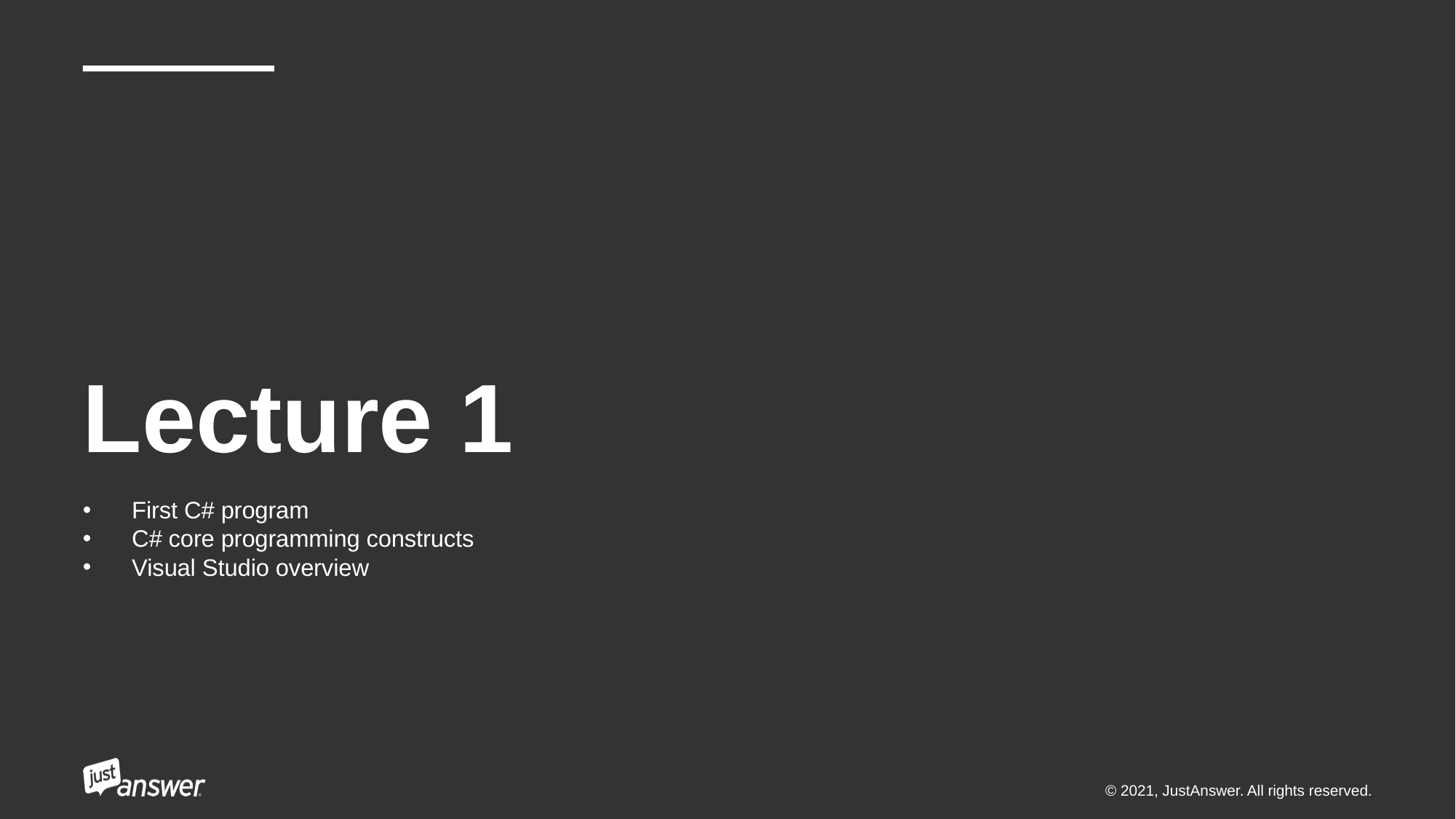

# Lecture 1
First C# program
C# core programming constructs
Visual Studio overview